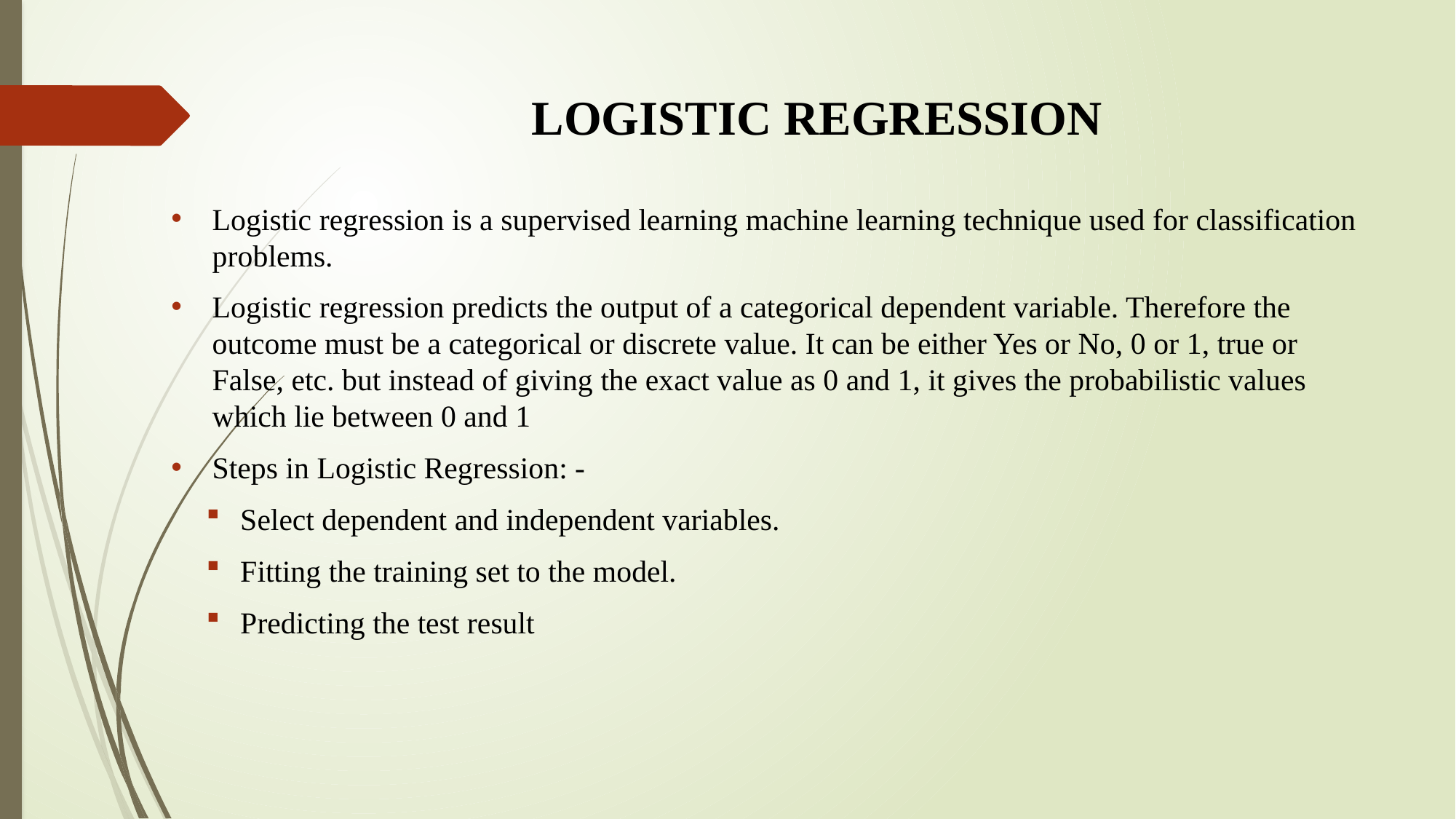

# LOGISTIC REGRESSION
Logistic regression is a supervised learning machine learning technique used for classification problems.
Logistic regression predicts the output of a categorical dependent variable. Therefore the outcome must be a categorical or discrete value. It can be either Yes or No, 0 or 1, true or False, etc. but instead of giving the exact value as 0 and 1, it gives the probabilistic values which lie between 0 and 1
Steps in Logistic Regression: -
Select dependent and independent variables.
Fitting the training set to the model.
Predicting the test result